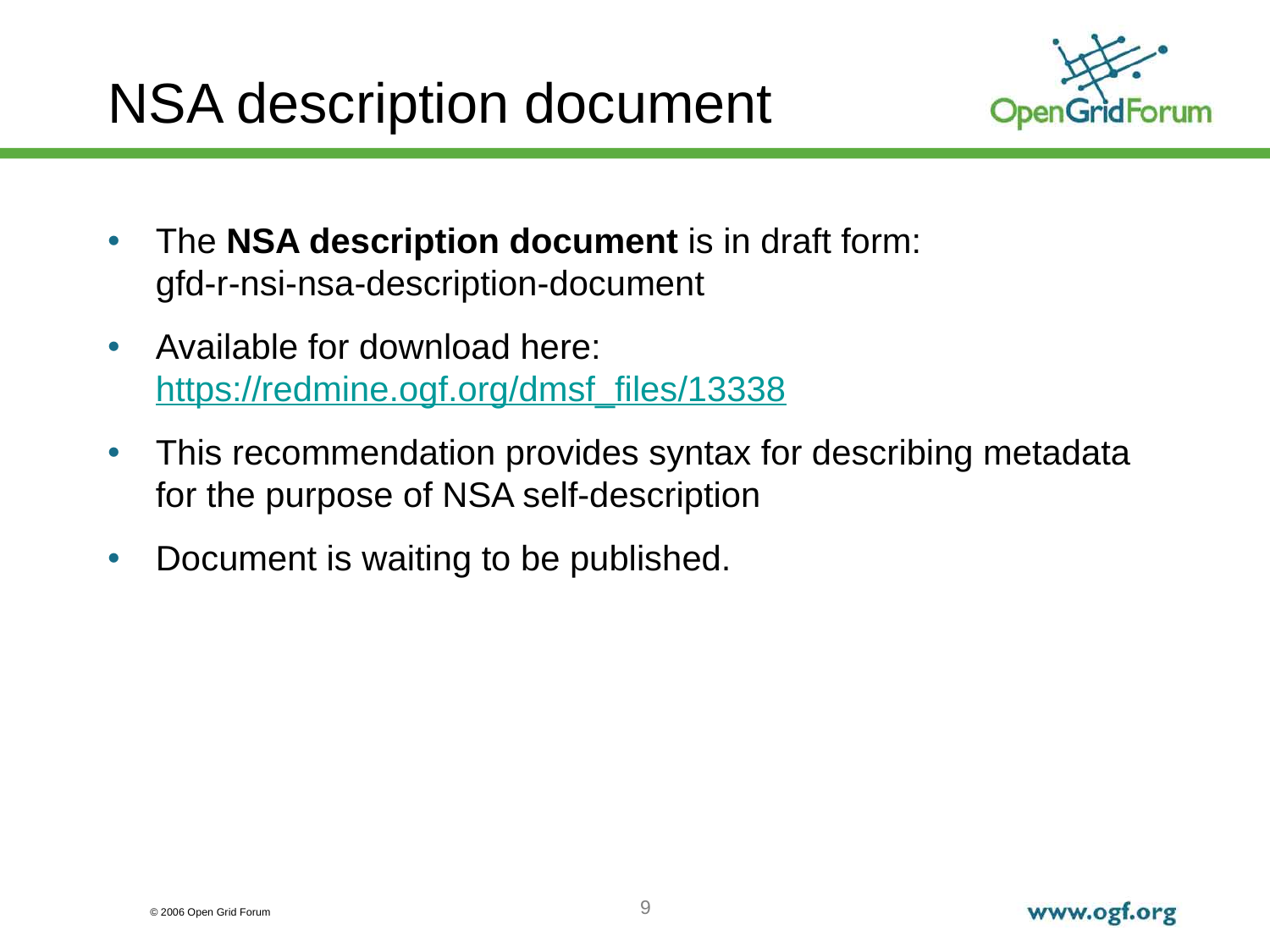

# NSA description document
The NSA description document is in draft form:
gfd-r-nsi-nsa-description-document
Available for download here: https://redmine.ogf.org/dmsf_files/13338
This recommendation provides syntax for describing metadata for the purpose of NSA self-description
Document is waiting to be published.

9